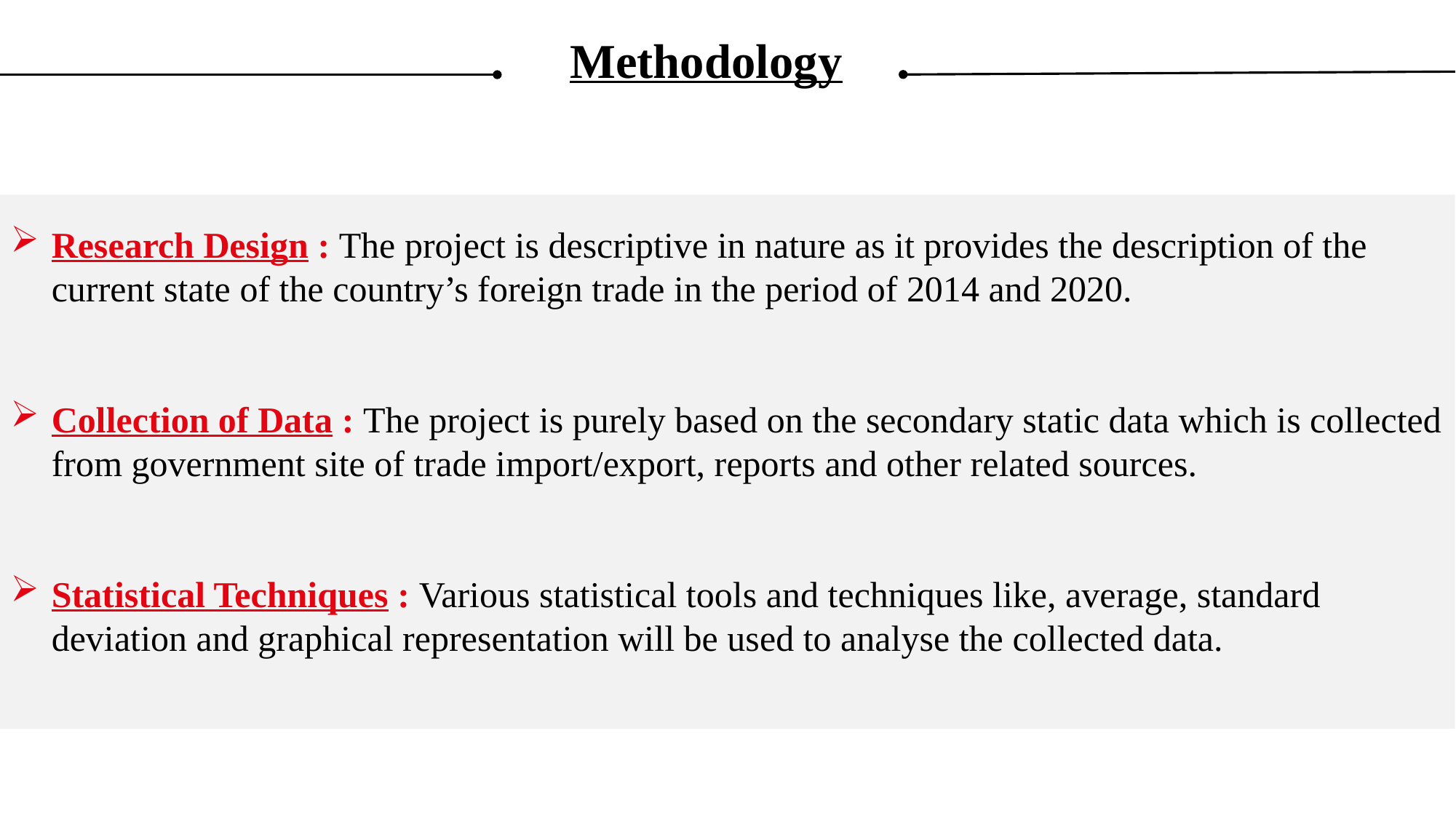

Methodology
Research Design : The project is descriptive in nature as it provides the description of the current state of the country’s foreign trade in the period of 2014 and 2020.

Collection of Data : The project is purely based on the secondary static data which is collected from government site of trade import/export, reports and other related sources.

Statistical Techniques : Various statistical tools and techniques like, average, standard deviation and graphical representation will be used to analyse the collected data.